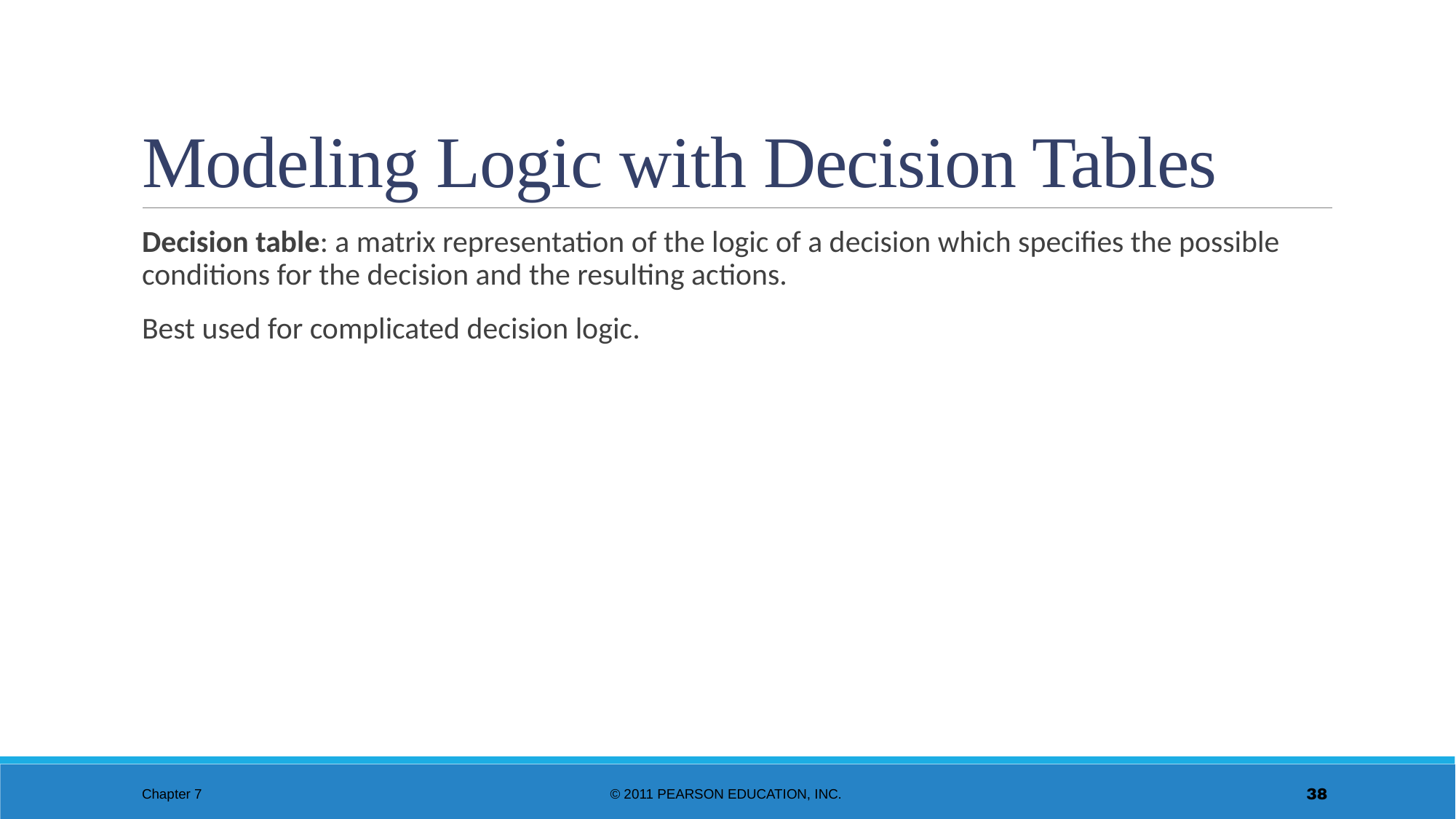

# Modeling Logic with Decision Tables
Decision table: a matrix representation of the logic of a decision which specifies the possible conditions for the decision and the resulting actions.
Best used for complicated decision logic.
© 2011 Pearson Education, Inc.
38
Chapter 7